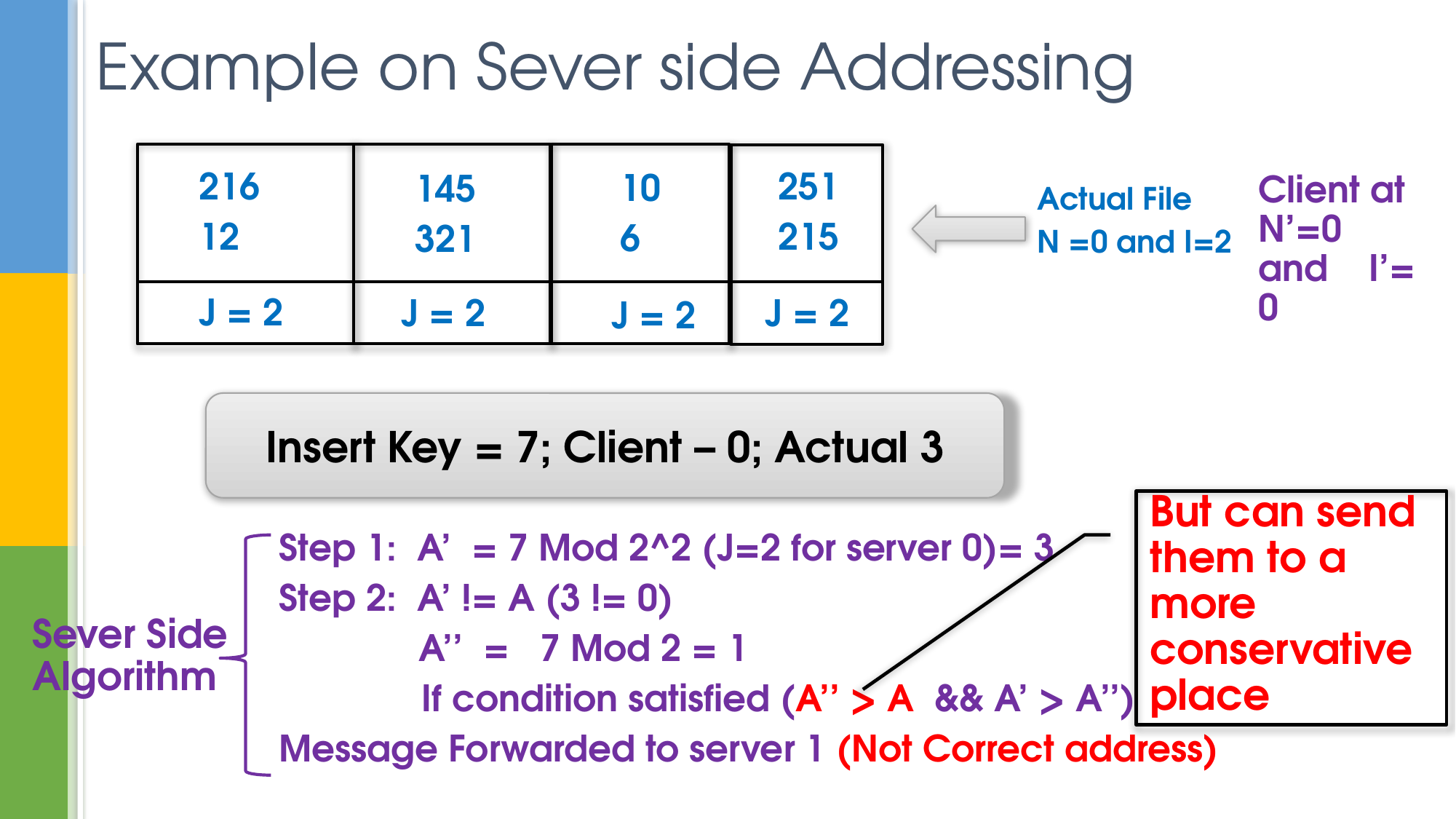

# Example on Sever side Addressing

251
215
216
12
10
6
145
321
Client at N’=0 and    I’= 0
Actual File
N =0 and I=2

J = 2

J = 2

J = 2

J = 2

Insert Key = 7; Client – 0; Actual 3
But can send them to a more conservative place

Step 1:  A’  = 7 Mod 2^2 (J=2 for server 0)= 3
Step 2:  A’ != A (3 != 0)
	   A’’  =   7 Mod 2 = 1
              If condition satisfied (A’’ > A  && A’ > A’’)
Message Forwarded to server 1 (Not Correct address)

Sever Side Algorithm